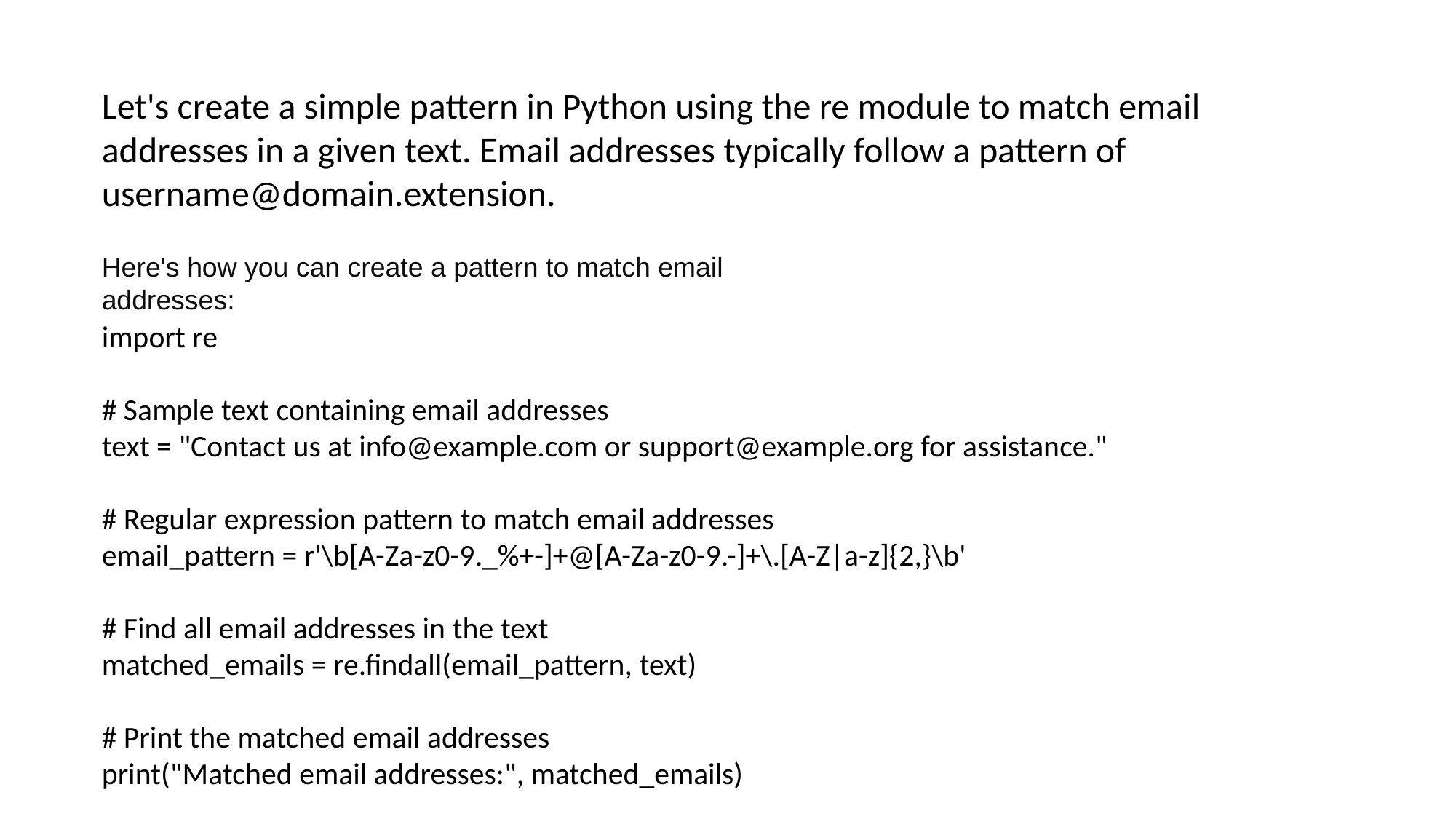

Let's create a simple pattern in Python using the re module to match email addresses in a given text. Email addresses typically follow a pattern of username@domain.extension.
Here's how you can create a pattern to match email addresses:
import re

# Sample text containing email addresses
text = "Contact us at info@example.com or support@example.org for assistance."

# Regular expression pattern to match email addresses
email_pattern = r'\b[A-Za-z0-9._%+-]+@[A-Za-z0-9.-]+\.[A-Z|a-z]{2,}\b'

# Find all email addresses in the text
matched_emails = re.findall(email_pattern, text)

# Print the matched email addresses
print("Matched email addresses:", matched_emails)